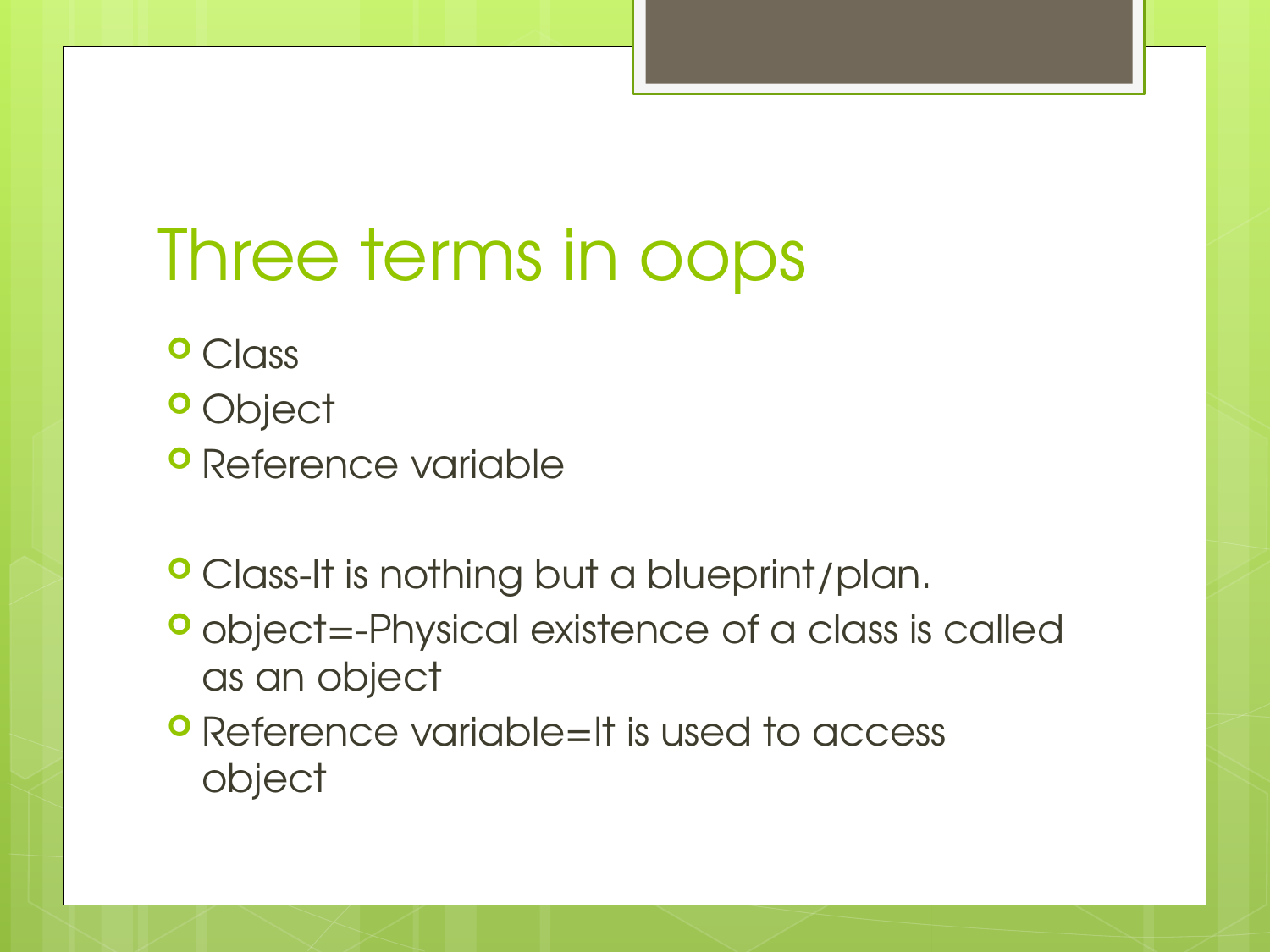

# Three terms in oops
Class
Object
Reference variable

Class-It is nothing but a blueprint/plan.
object=-Physical existence of a class is called as an object
Reference variable=It is used to access object